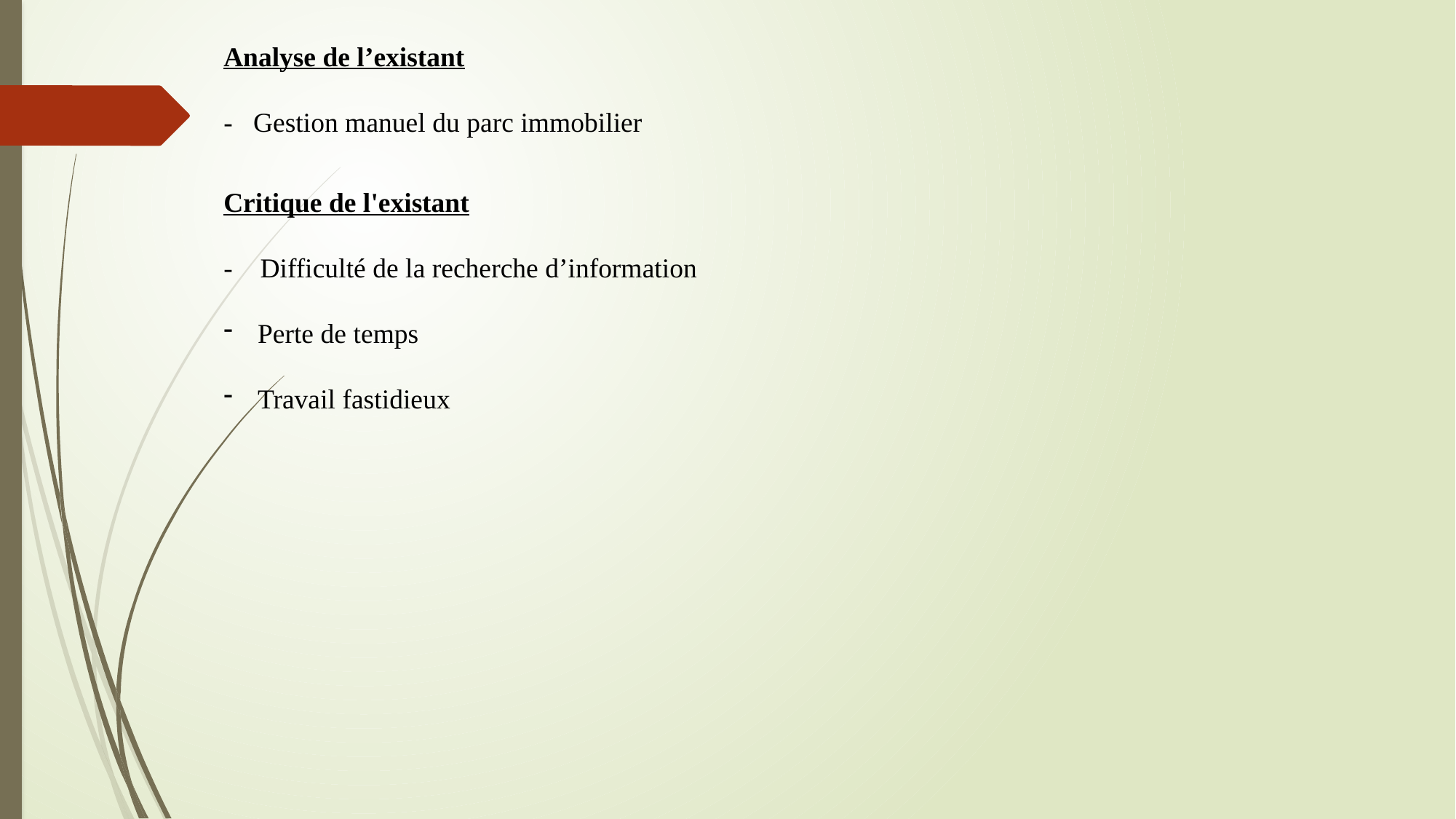

# Analyse de l’existant -   Gestion manuel du parc immobilier
Critique de l'existant
-    Difficulté de la recherche d’information

Perte de temps

Travail fastidieux